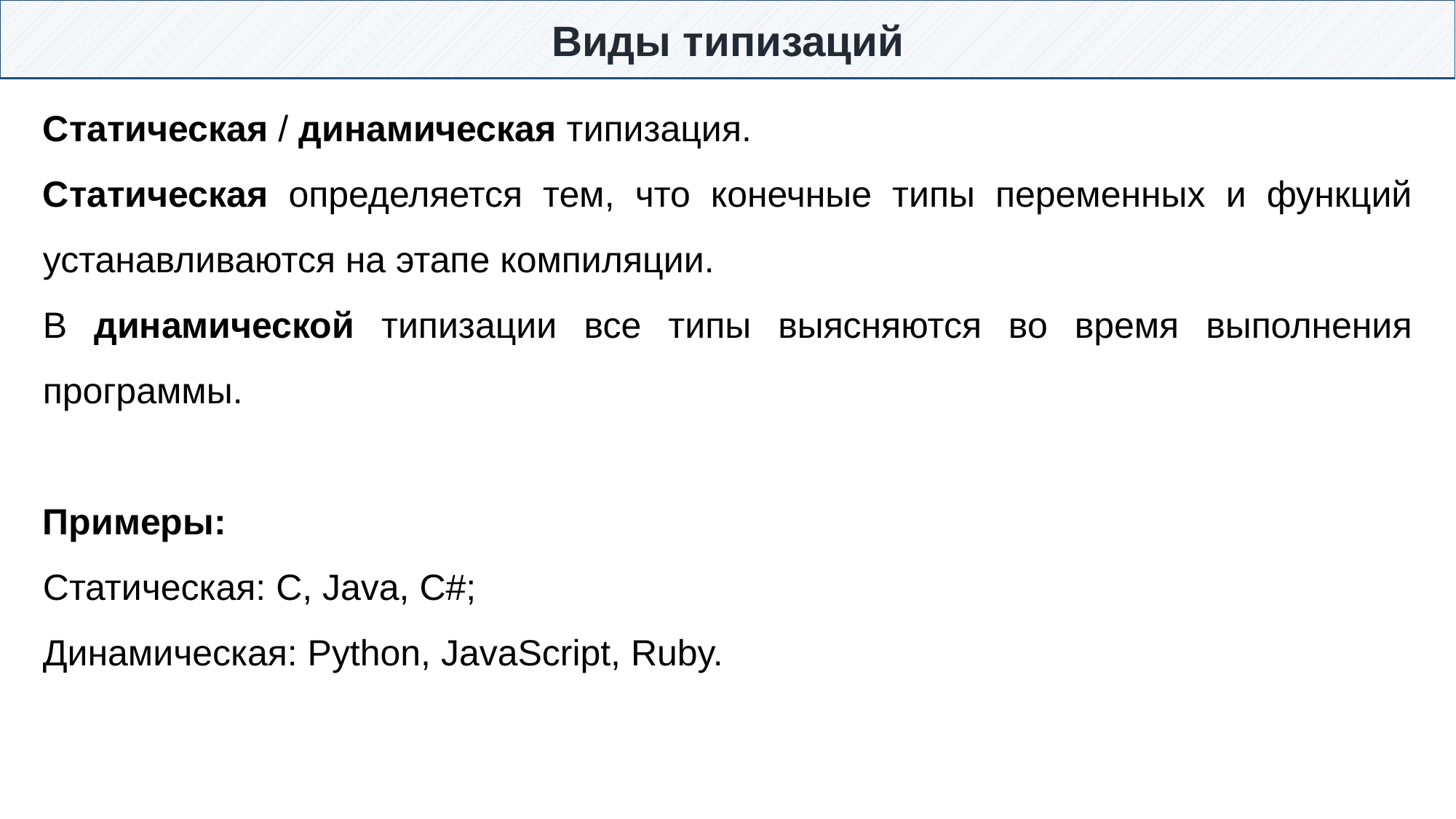

Виды типизаций
Статическая / динамическая типизация.
Статическая определяется тем, что конечные типы переменных и функций устанавливаются на этапе компиляции.
В динамической типизации все типы выясняются во время выполнения программы.

Примеры:
Статическая: C, Java, C#;
Динамическая: Python, JavaScript, Ruby.